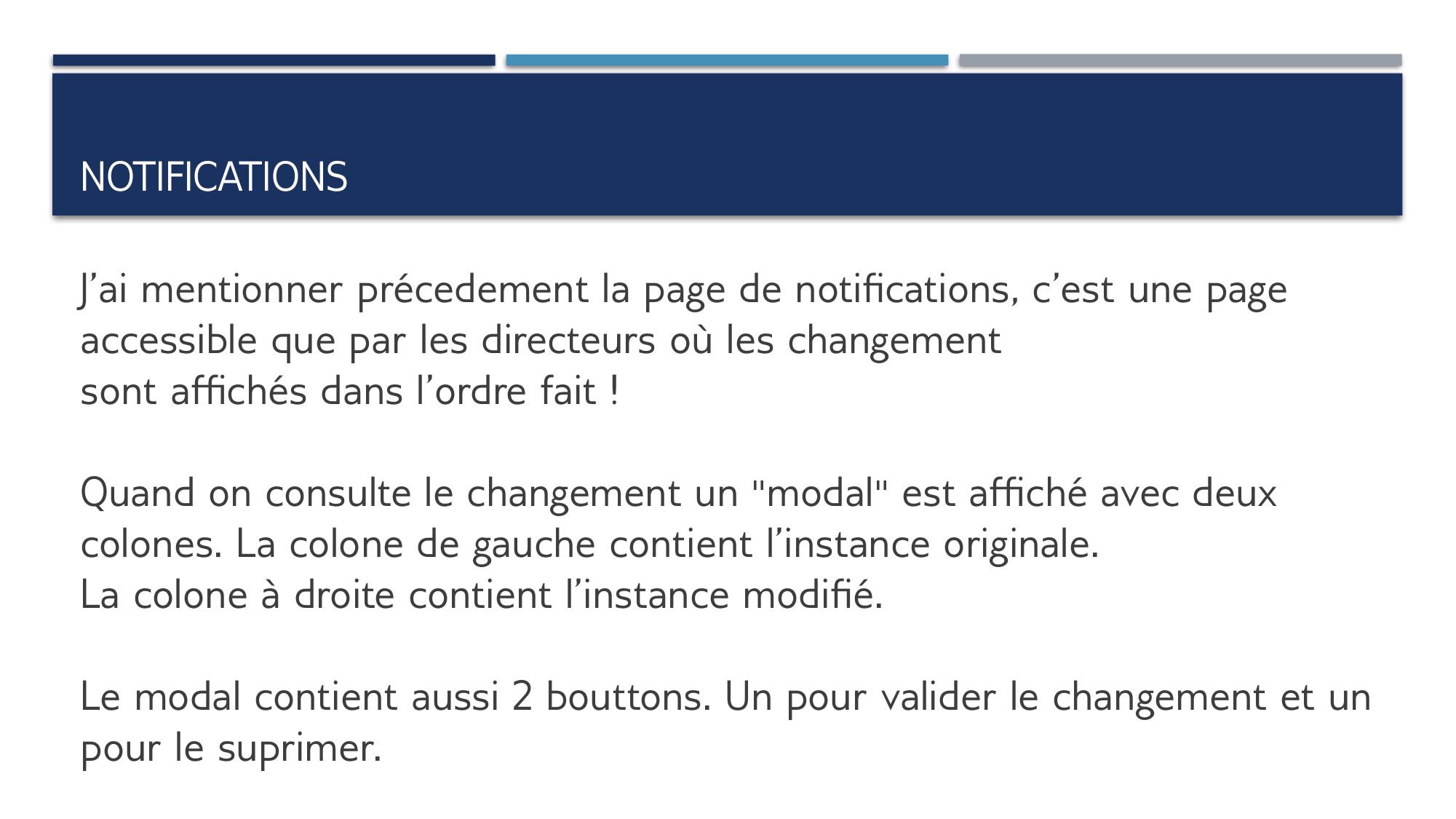

# Notifications
J’ai mentionner précedement la page de notifications, c’est une page accessible que par les directeurs où les changement  
sont affichés dans l’ordre fait !
Quand on consulte le changement un "modal" est affiché avec deux colones. La colone de gauche contient l’instance originale.  
La colone à droite contient l’instance modifié. 
Le modal contient aussi 2 bouttons. Un pour valider le changement et un pour le suprimer.